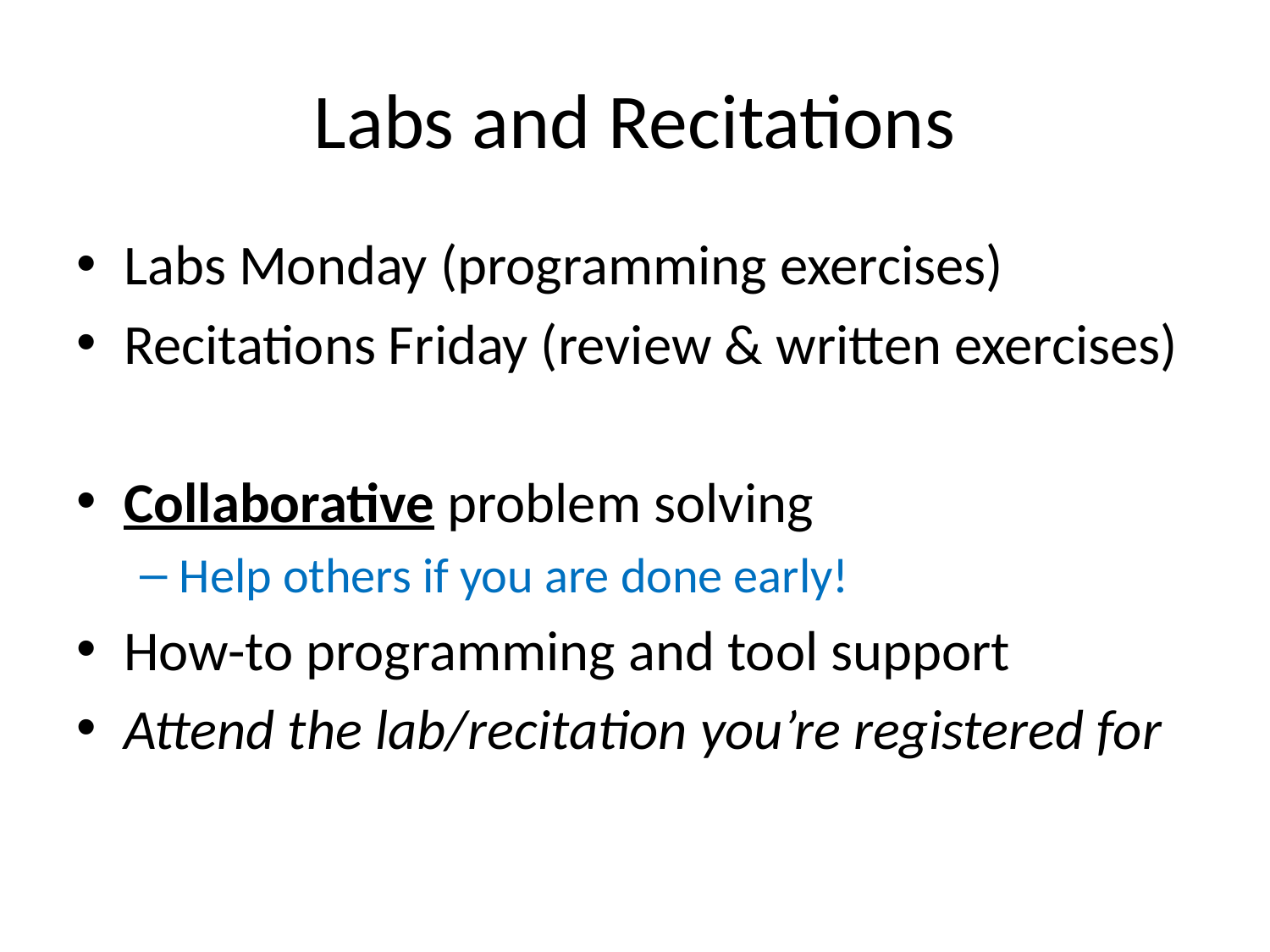

# Labs and Recitations
Labs Monday (programming exercises)
Recitations Friday (review & written exercises)

Collaborative problem solving
Help others if you are done early!
How-to programming and tool support
Attend the lab/recitation you’re registered for